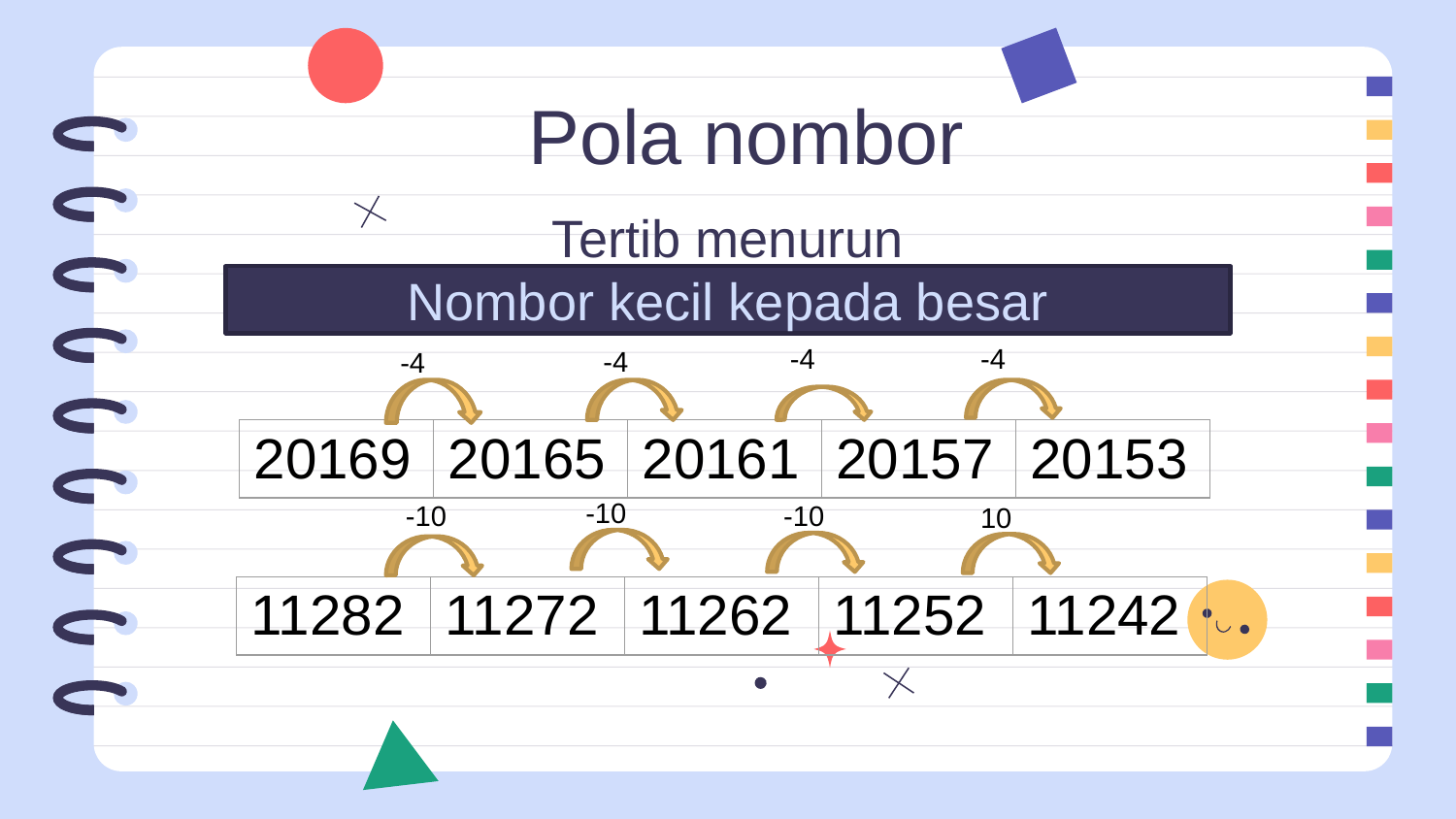

# Pola nombor

Tertib menurun
Nombor kecil kepada besar

-4
-4
-4
-4

| 20169 | 20165 | 20161 | 20157 | 20153 |
| --- | --- | --- | --- | --- |
-10
-10
-10
10

| 11282 | 11272 | 11262 | 11252 | 11242 |
| --- | --- | --- | --- | --- |